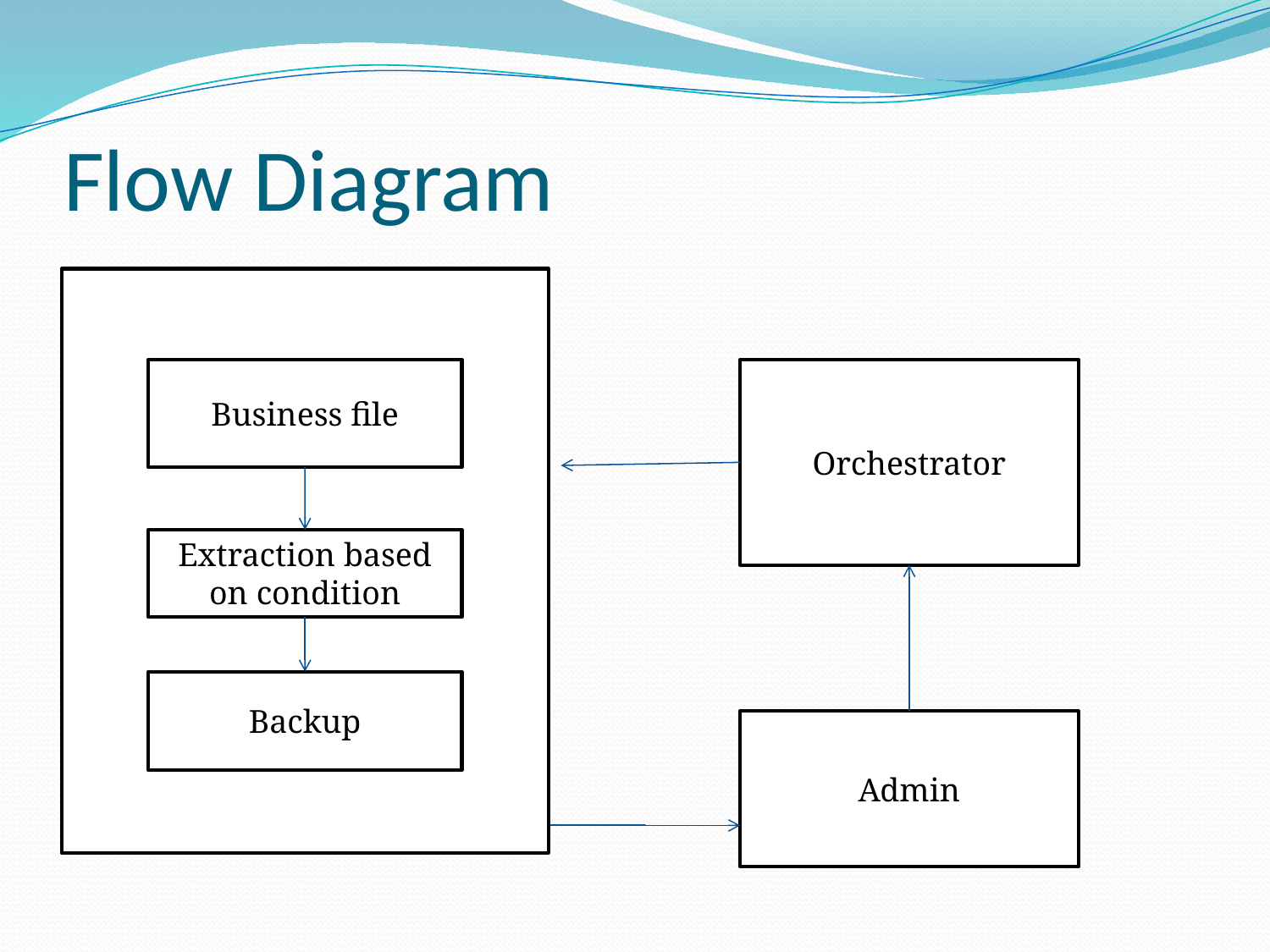

# Flow Diagram

.
Business file
Orchestrator
Extraction based on condition
Backup
Admin